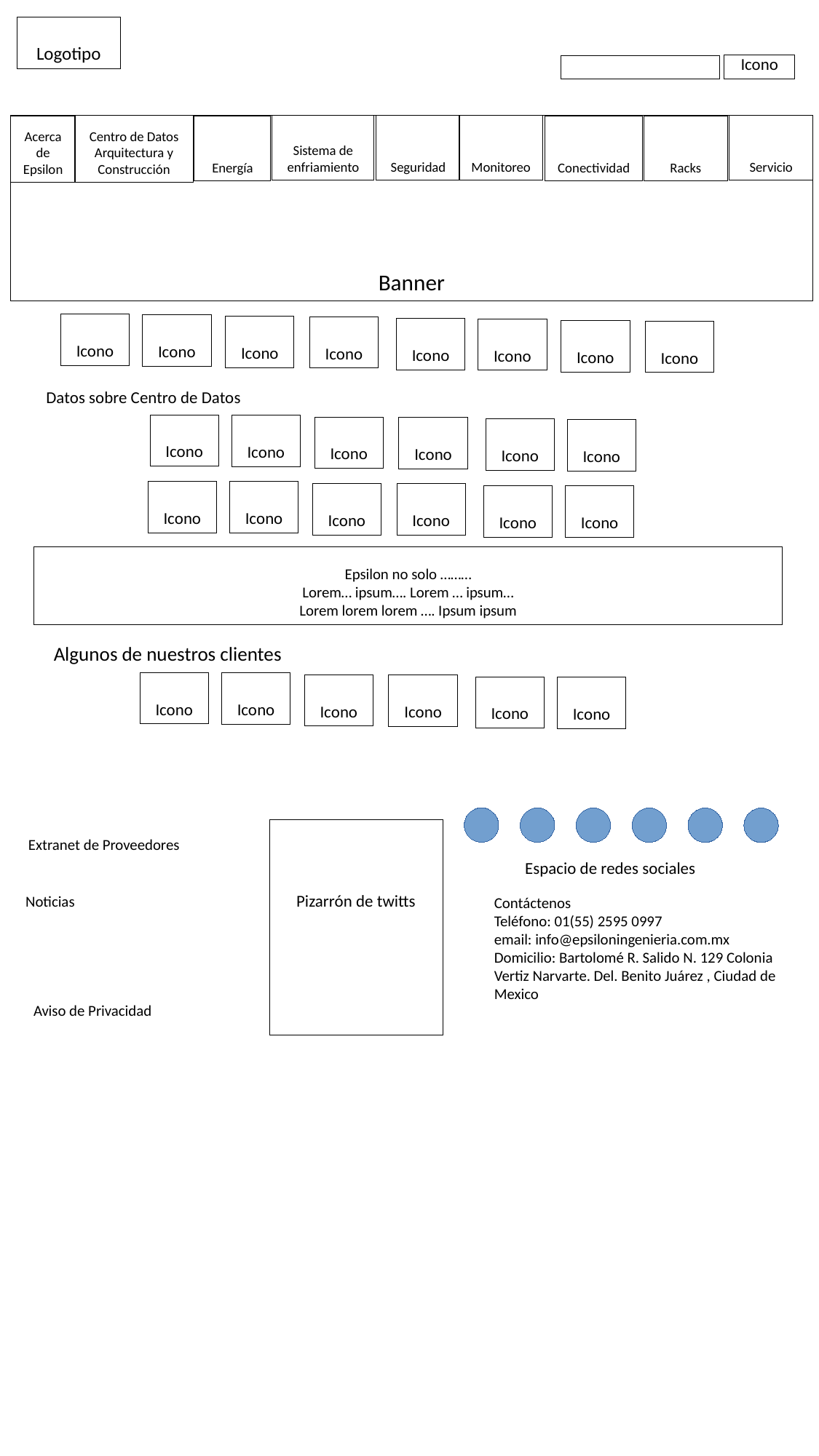

Logotipo
Icono

Servicio
Seguridad
Sistema de enfriamiento
Banner
Monitoreo
Centro de Datos Arquitectura y Construcción
Conectividad
Racks
Energía
Acerca de Epsilon
Icono
Icono
Icono
Icono
Icono
Icono
Icono
Icono
Datos sobre Centro de Datos
Icono
Icono
Icono
Icono
Icono
Icono
Icono
Icono
Icono
Icono
Icono
Icono
Epsilon no solo ………
Lorem… ipsum…. Lorem … ipsum…
Lorem lorem lorem …. Ipsum ipsum
Algunos de nuestros clientes
Icono
Icono
Icono
Icono
Icono
Icono

Pizarrón de twitts

Extranet de Proveedores
Espacio de redes sociales
Contáctenos
Teléfono: 01(55) 2595 0997
email: info@epsiloningenieria.com.mx
Domicilio: Bartolomé R. Salido N. 129 Colonia Vertiz Narvarte. Del. Benito Juárez , Ciudad de Mexico
Noticias
Aviso de Privacidad